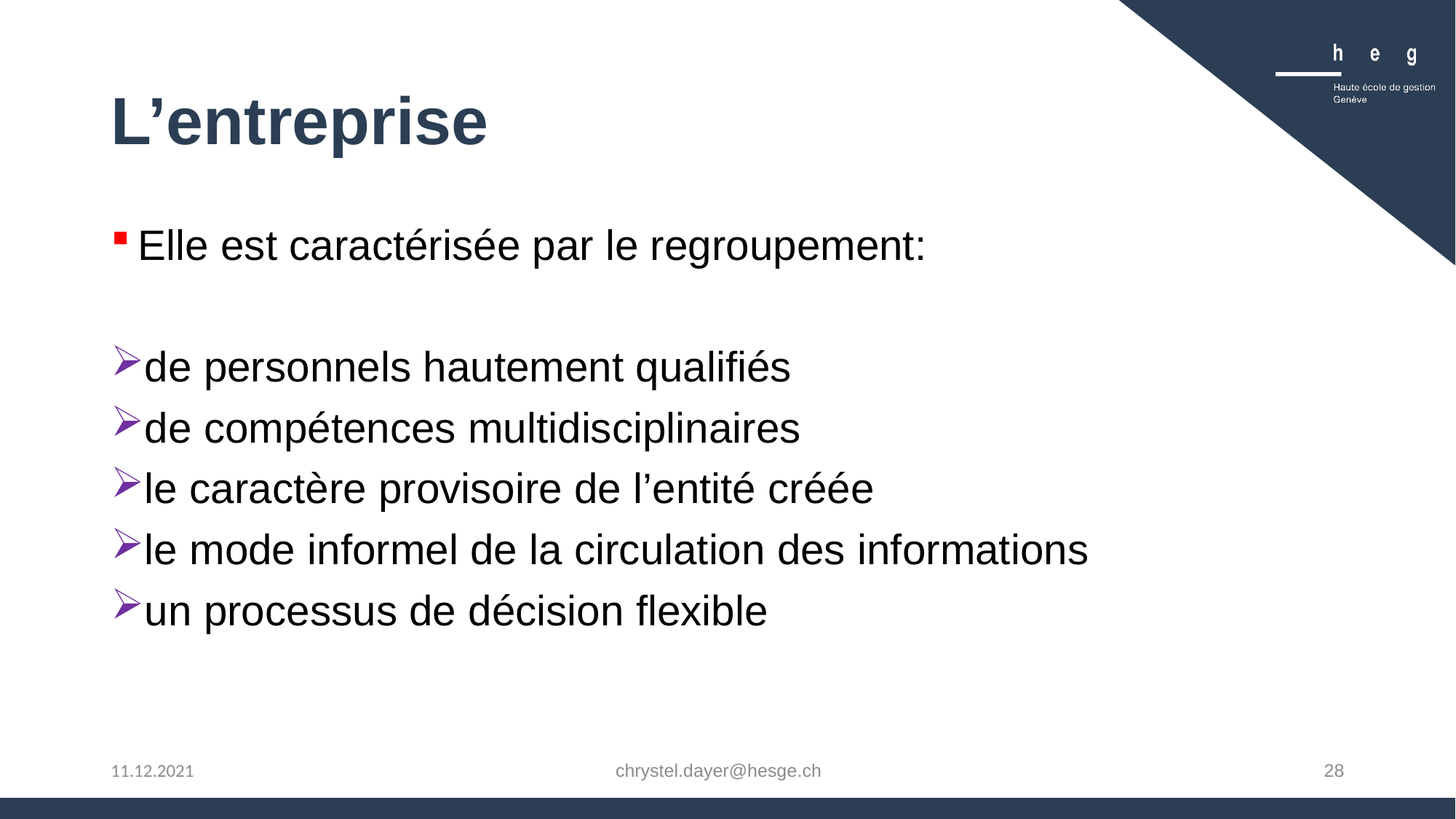

# L’entreprise
Elle est caractérisée par le regroupement:

de personnels hautement qualifiés
de compétences multidisciplinaires
le caractère provisoire de l’entité créée
le mode informel de la circulation des informations
un processus de décision flexible

chrystel.dayer@hesge.ch
28